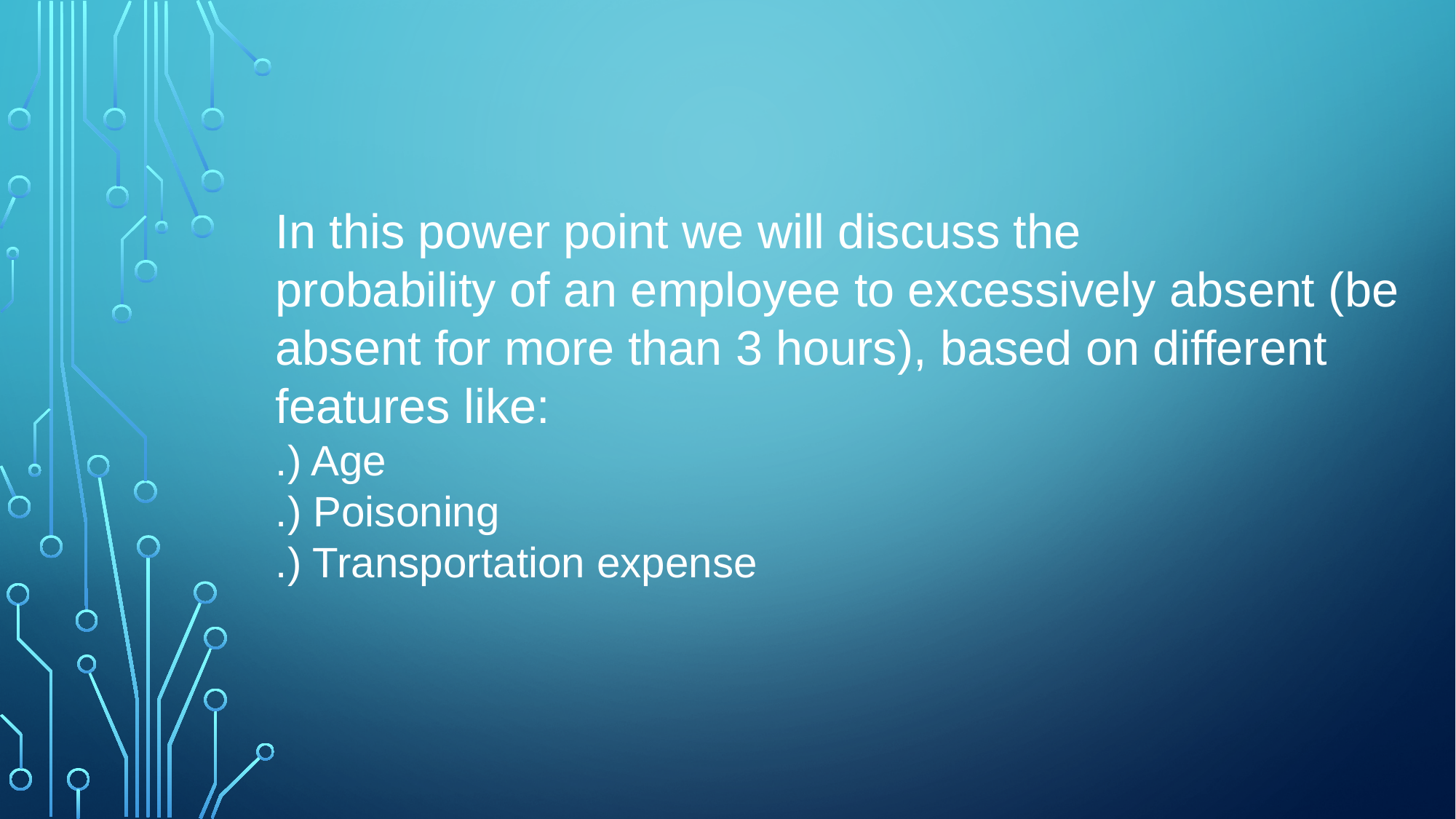

In this power point we will discuss the
probability of an employee to excessively absent (be absent for more than 3 hours), based on different features like:
.) Age
.) Poisoning
.) Transportation expense